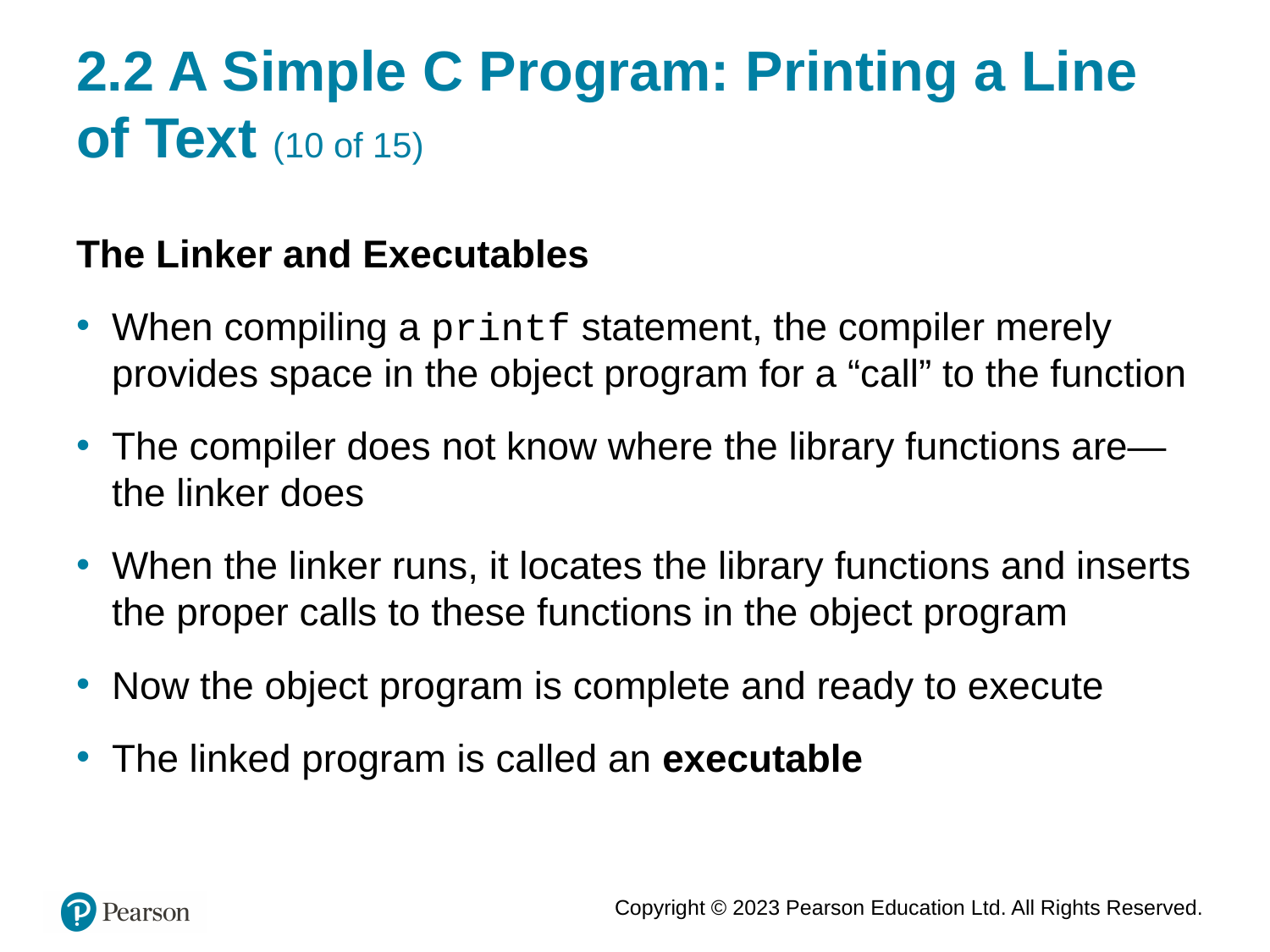

# 2.2 A Simple C Program: Printing a Line of Text (10 of 15)
The Linker and Executables
When compiling a printf statement, the compiler merely provides space in the object program for a “call” to the function
The compiler does not know where the library functions are—the linker does
When the linker runs, it locates the library functions and inserts the proper calls to these functions in the object program
Now the object program is complete and ready to execute
The linked program is called an executable